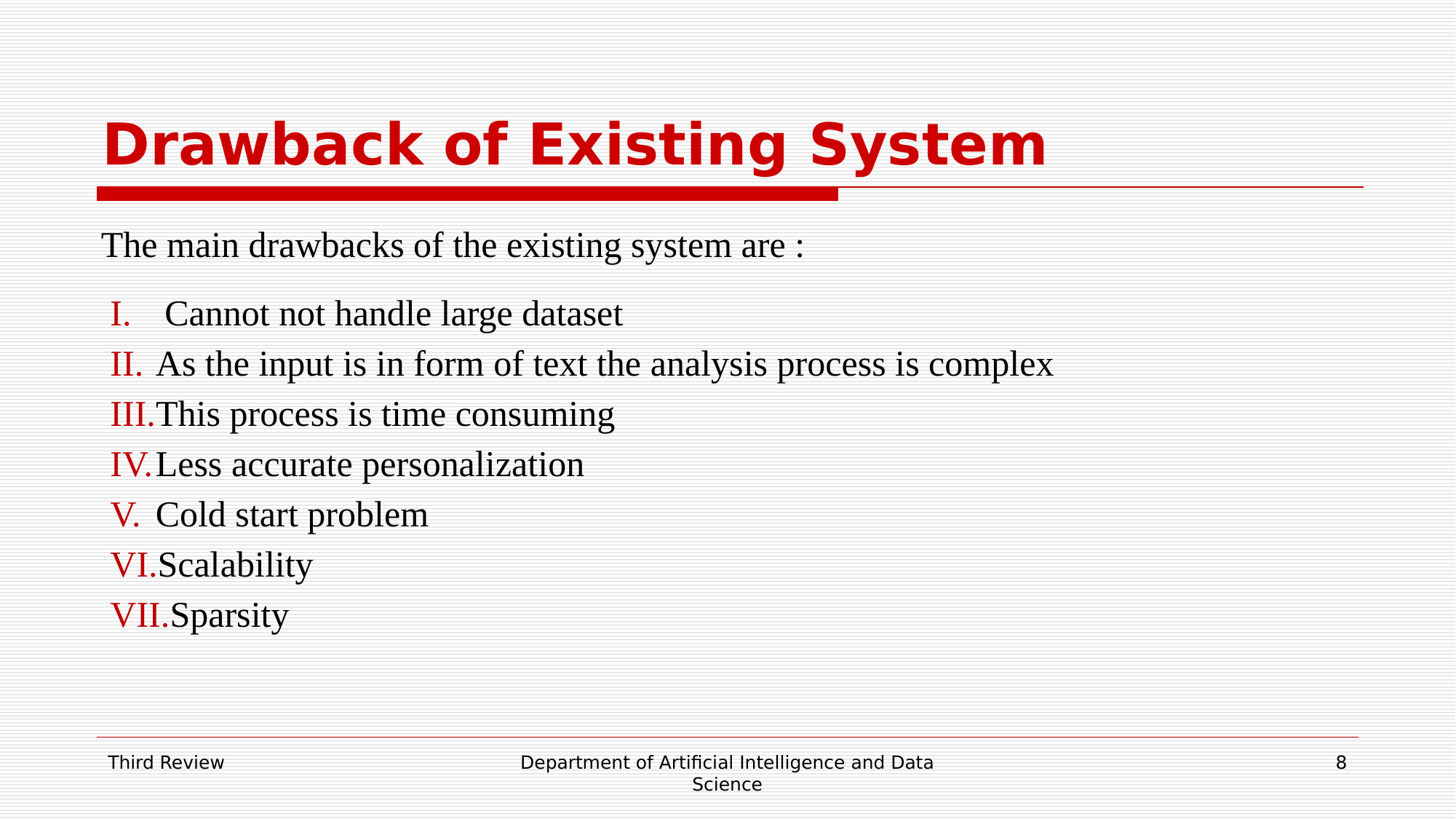

# Drawback of Existing System
The main drawbacks of the existing system are :
 Cannot not handle large dataset
As the input is in form of text the analysis process is complex
This process is time consuming
Less accurate personalization
Cold start problem
Scalability
Sparsity

Third Review
Department of Artificial Intelligence and Data Science
8